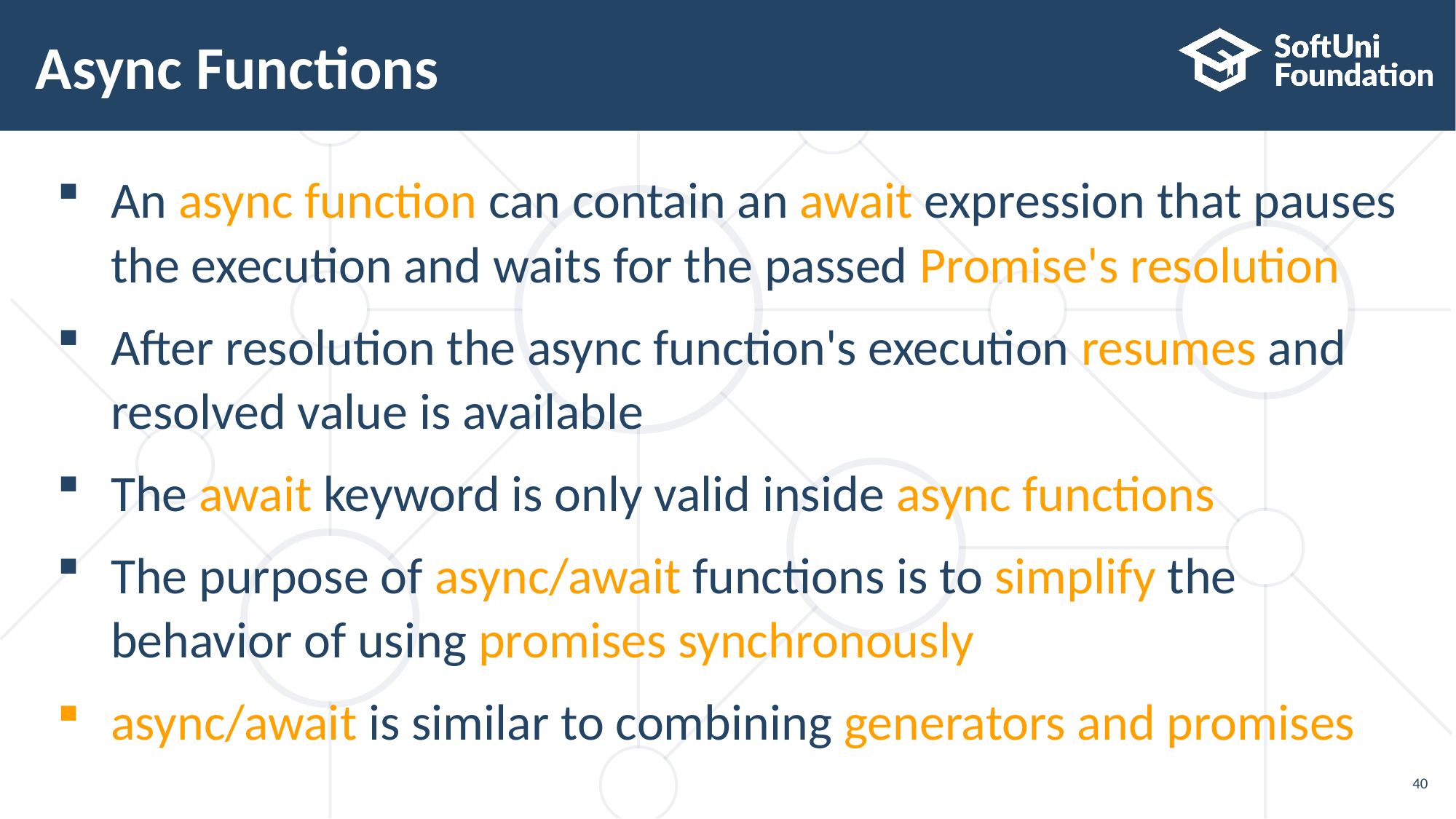

# Async Functions
An async function can contain an await expression that pauses the execution and waits for the passed Promise's resolution
After resolution the async function's execution resumes and
resolved value is available
Тhe await keyword is only valid inside async functions
The purpose of async/await functions is to simplify the
behavior of using promises synchronously
async/await is similar to combining generators and promises
40